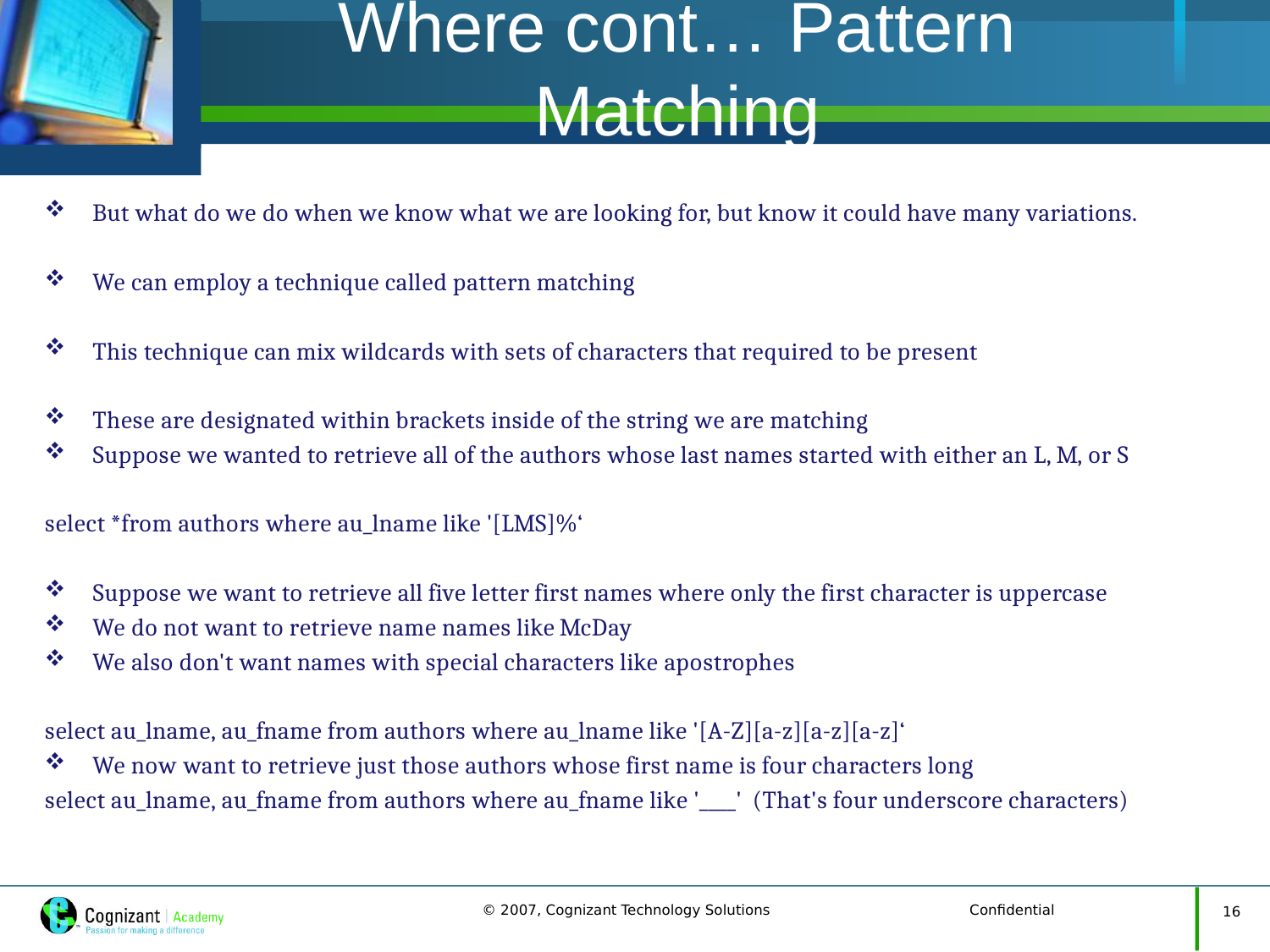

# Where cont… Pattern Matching
But what do we do when we know what we are looking for, but know it could have many variations.

We can employ a technique called pattern matching

This technique can mix wildcards with sets of characters that required to be present

These are designated within brackets inside of the string we are matching
Suppose we wanted to retrieve all of the authors whose last names started with either an L, M, or S

select *from authors where au_lname like '[LMS]%‘

Suppose we want to retrieve all five letter first names where only the first character is uppercase
We do not want to retrieve name names like McDay
We also don't want names with special characters like apostrophes

select au_lname, au_fname from authors where au_lname like '[A-Z][a-z][a-z][a-z]‘
We now want to retrieve just those authors whose first name is four characters long
select au_lname, au_fname from authors where au_fname like '____'  (That's four underscore characters)
16